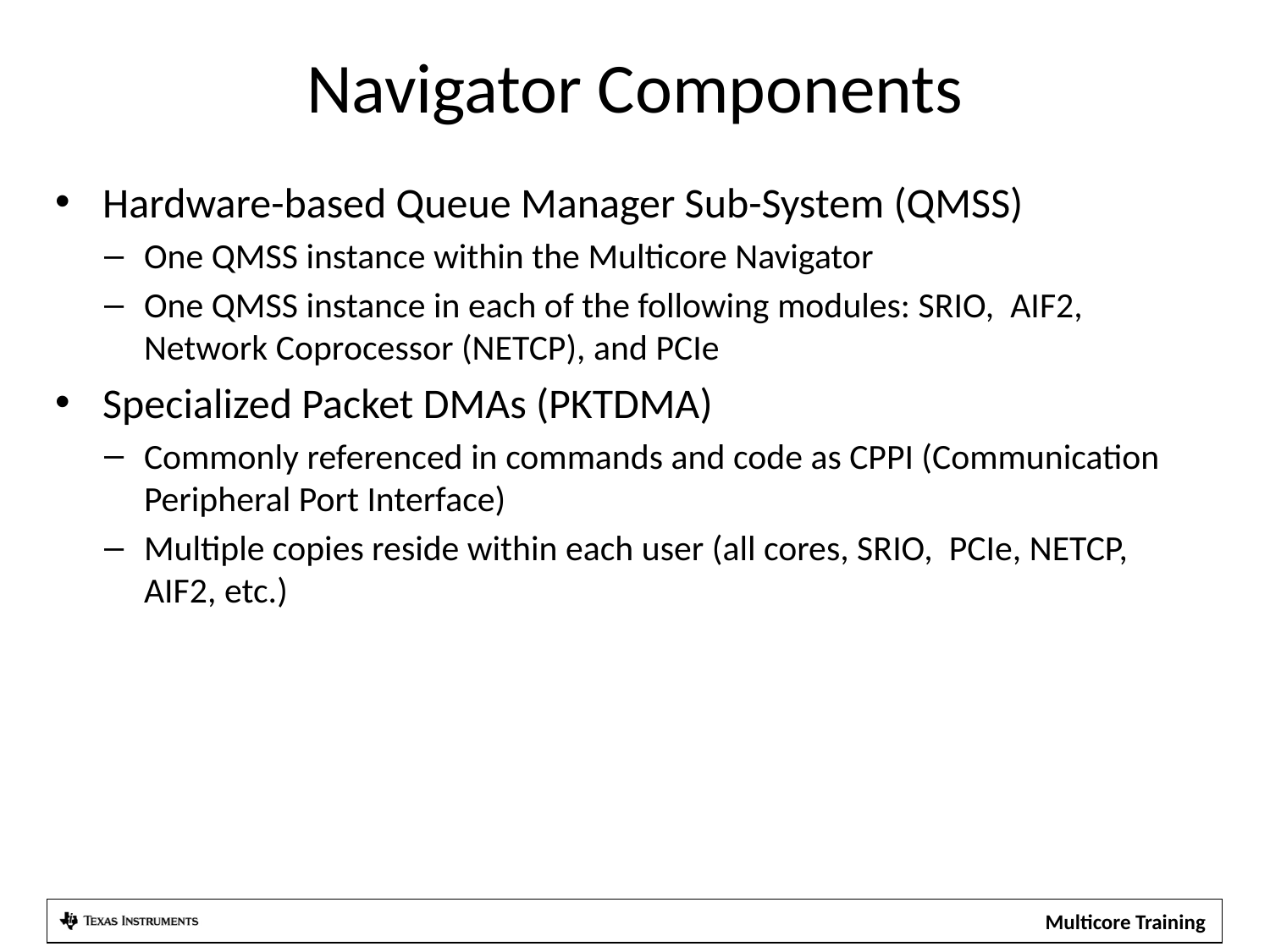

# Navigator Components
Hardware-based Queue Manager Sub-System (QMSS)
One QMSS instance within the Multicore Navigator
One QMSS instance in each of the following modules: SRIO,  AIF2, Network Coprocessor (NETCP), and PCIe
Specialized Packet DMAs (PKTDMA)
Commonly referenced in commands and code as CPPI (Communication Peripheral Port Interface)
Multiple copies reside within each user (all cores, SRIO,  PCIe, NETCP, AIF2, etc.)